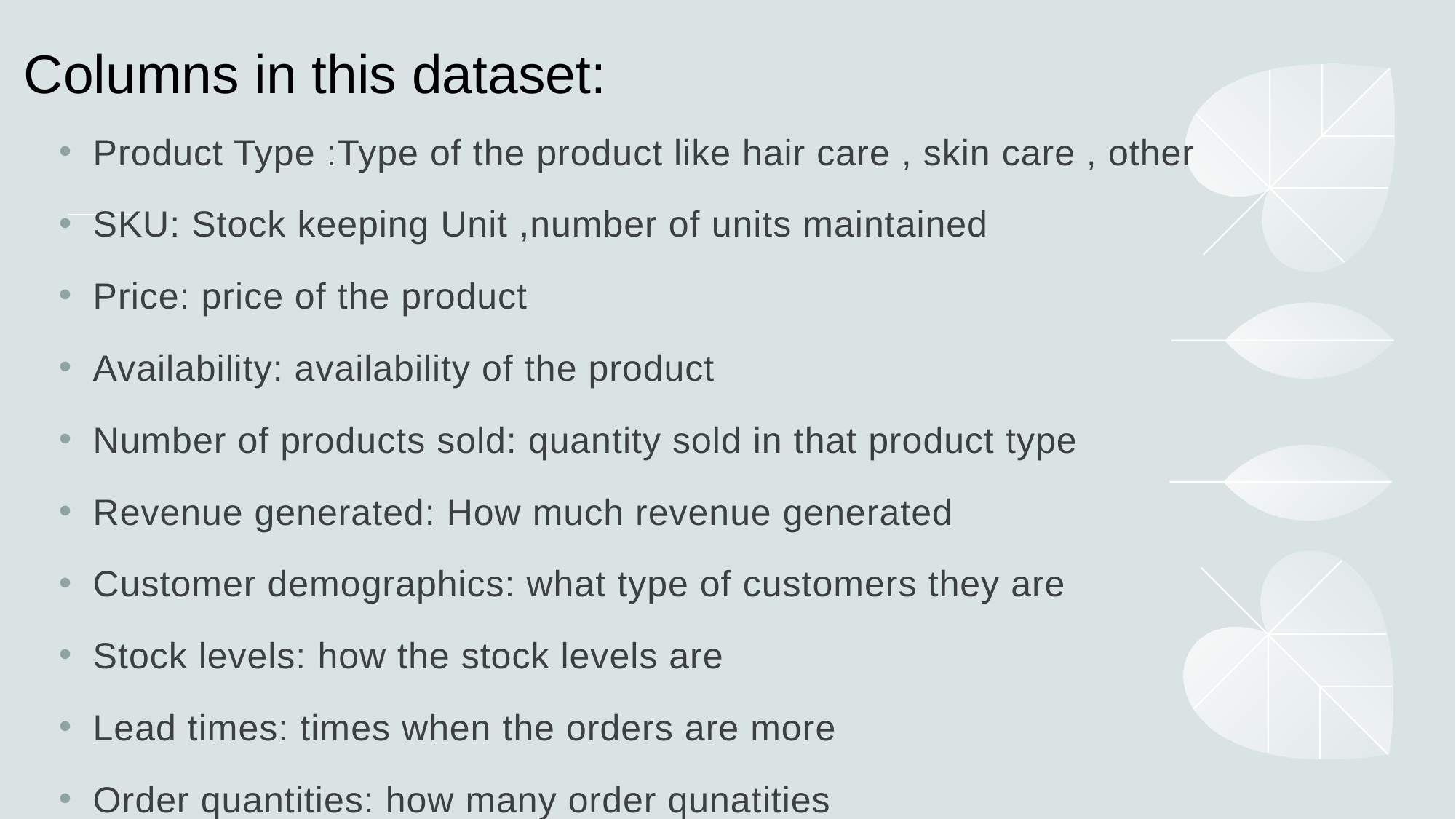

# Columns in this dataset:
Product Type :Type of the product like hair care , skin care , other
SKU: Stock keeping Unit ,number of units maintained
Price: price of the product
Availability: availability of the product
Number of products sold: quantity sold in that product type
Revenue generated: How much revenue generated
Customer demographics: what type of customers they are
Stock levels: how the stock levels are
Lead times: times when the orders are more
Order quantities: how many order qunatities